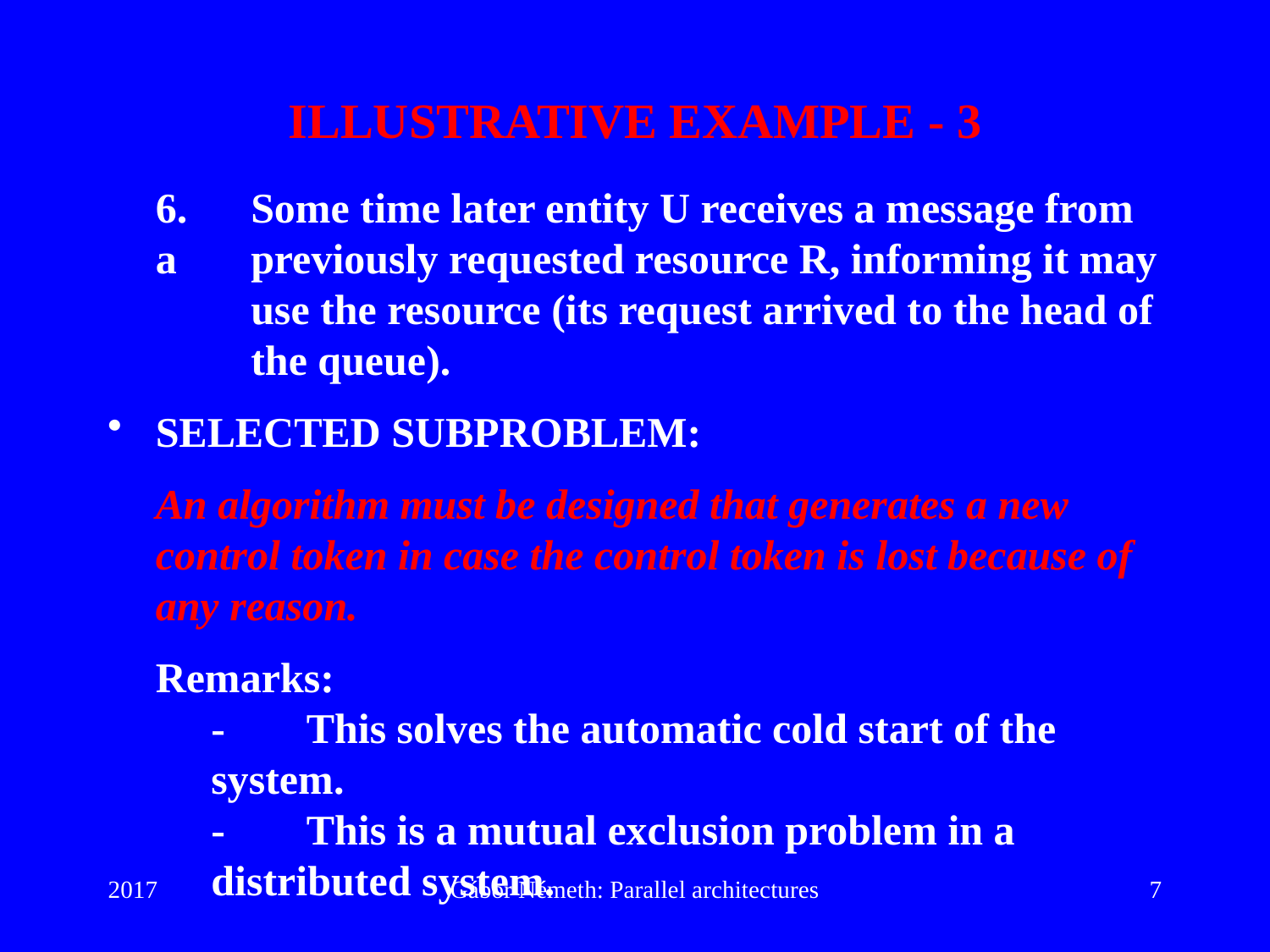

# ILLUSTRATIVE EXAMPLE - 3
6.	Some time later entity U receives a message from a 	previously requested resource R, informing it may 	use the resource (its request arrived to the head of 	the queue).
SELECTED SUBPROBLEM:
An algorithm must be designed that generates a new control token in case the control token is lost because of any reason.
Remarks:
- 	This solves the automatic cold start of the system.
- 	This is a mutual exclusion problem in a 	distributed system.
2017
Gábor Németh: Parallel architectures
7